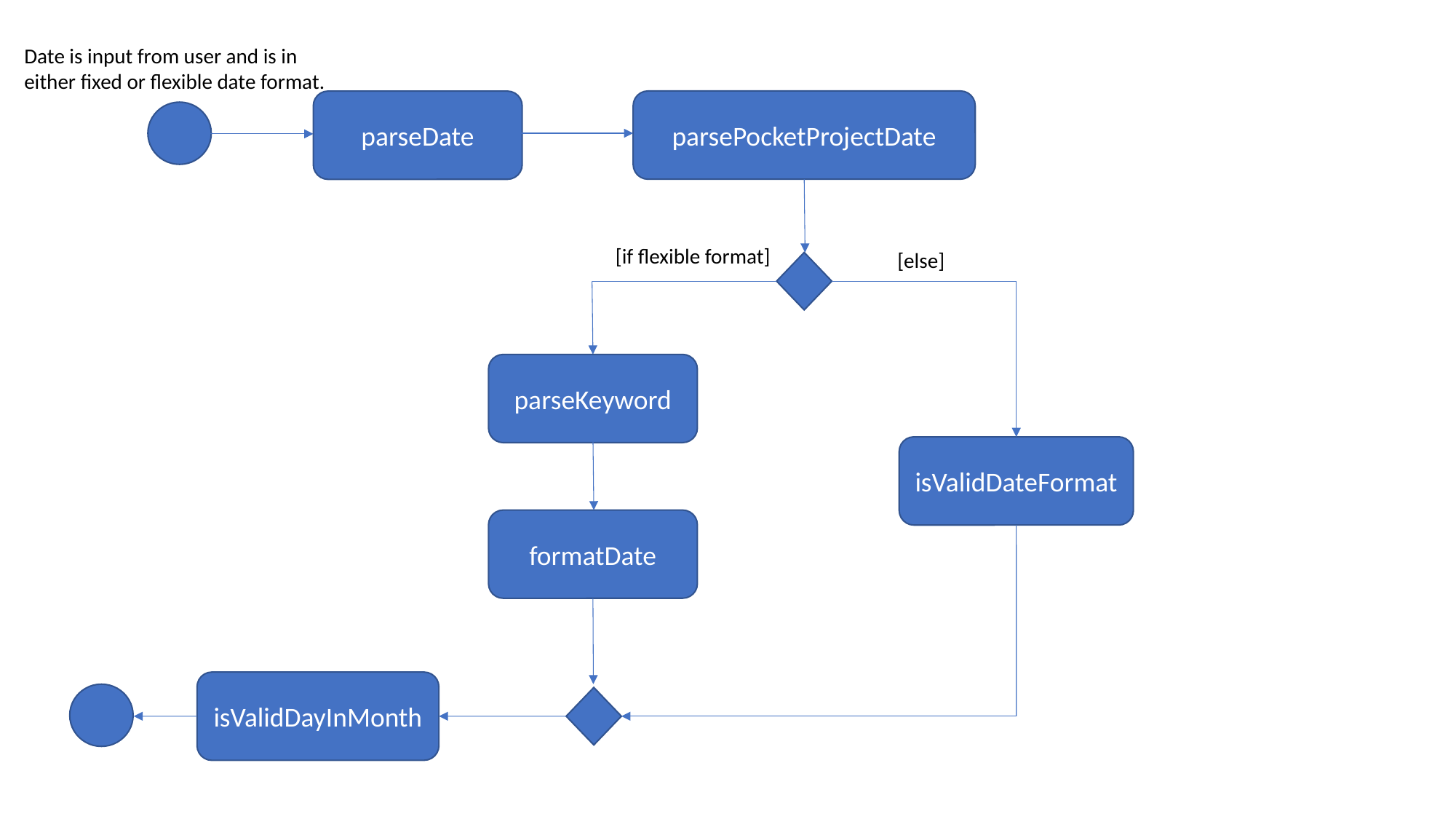

Date is input from user and is in either fixed or flexible date format.
parsePocketProjectDate
parseDate

[if flexible format]
[else]

parseKeyword
isValidDateFormat
formatDate
isValidDayInMonth